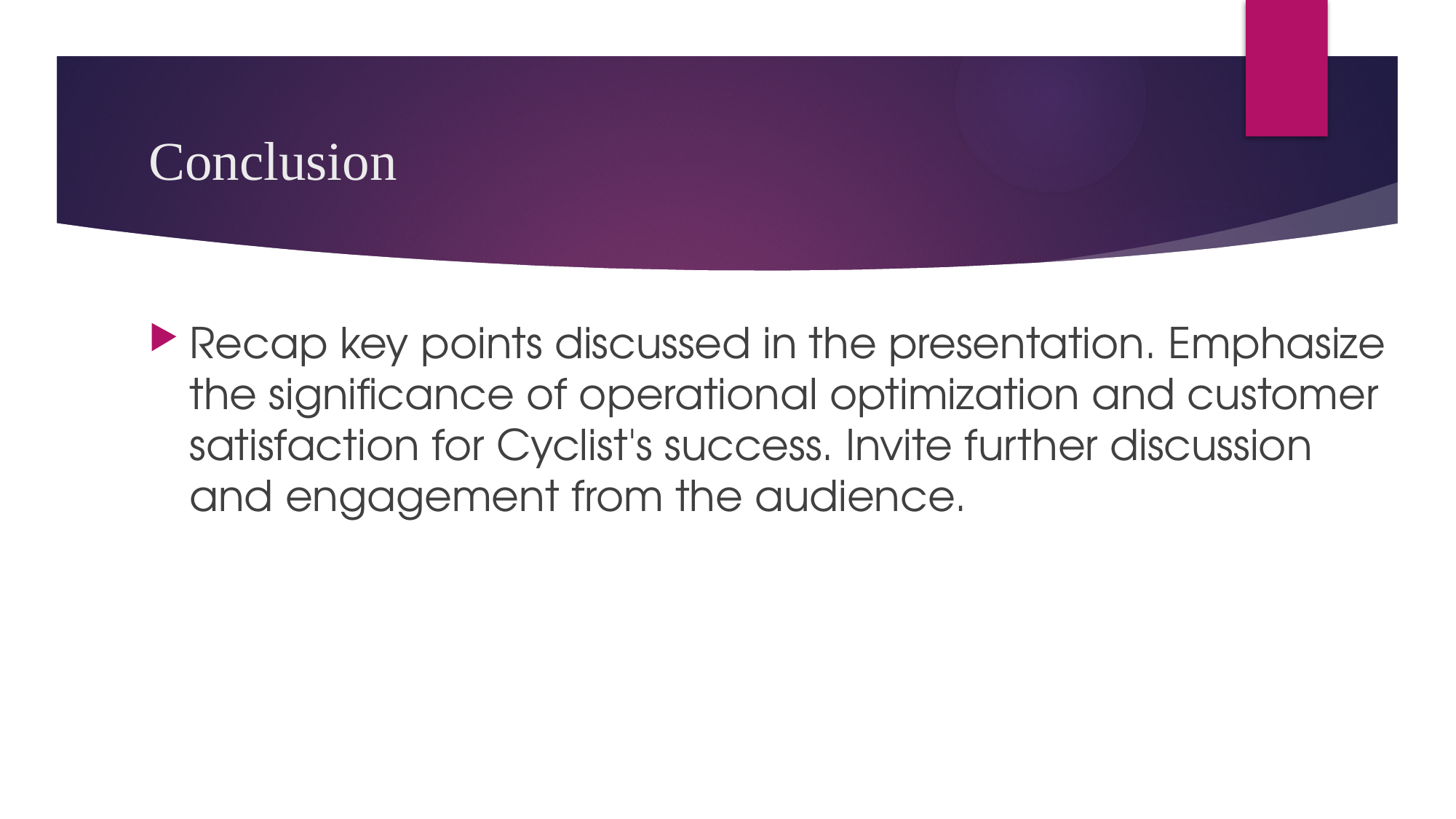

# Conclusion
Recap key points discussed in the presentation. Emphasize the significance of operational optimization and customer satisfaction for Cyclist's success. Invite further discussion and engagement from the audience.